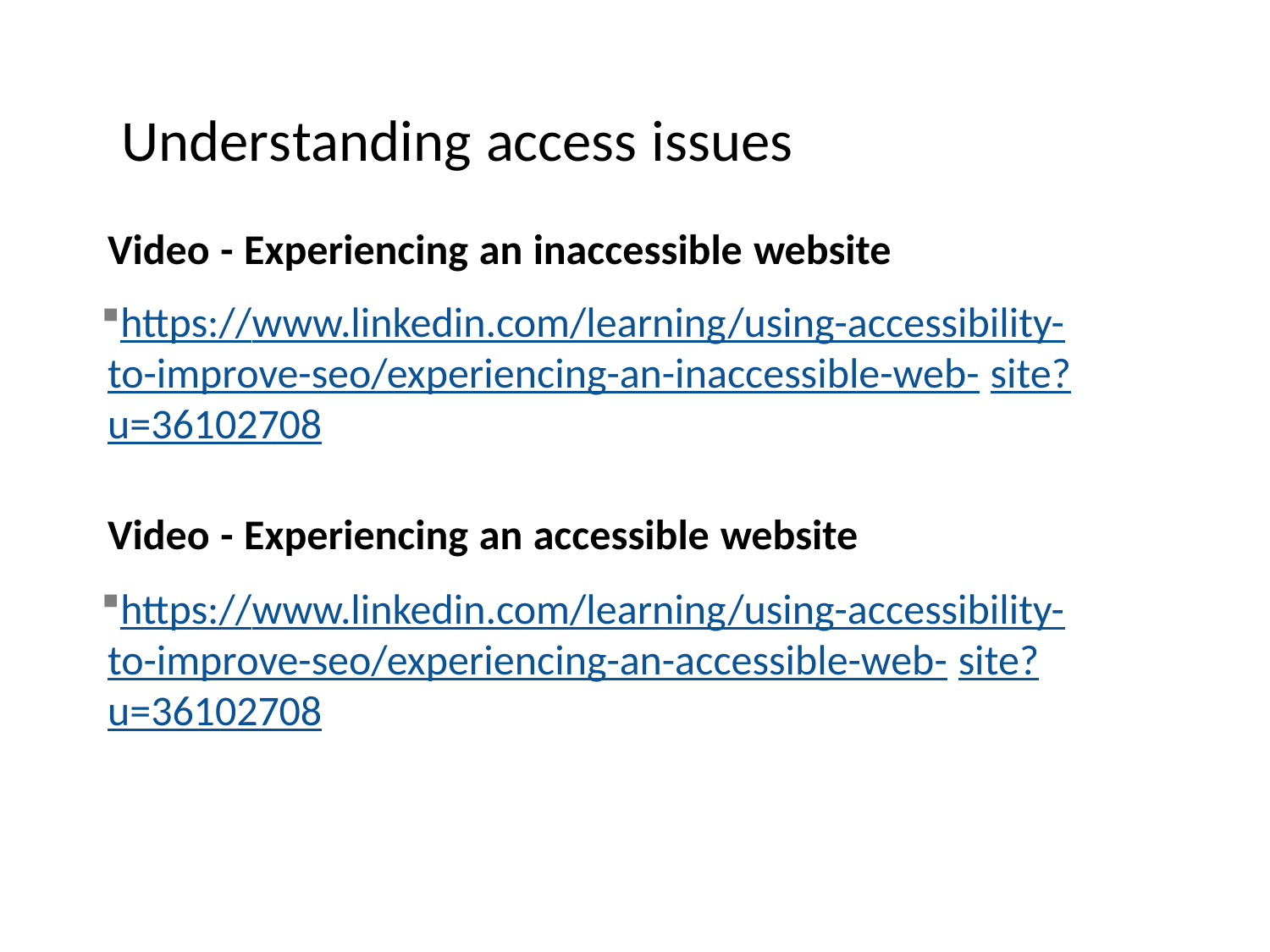

# Understanding access issues
Video - Experiencing an inaccessible website
https://www.linkedin.com/learning/using-accessibility- to-improve-seo/experiencing-an-inaccessible-web- site?u=36102708

Video - Experiencing an accessible website
https://www.linkedin.com/learning/using-accessibility- to-improve-seo/experiencing-an-accessible-web- site?u=36102708